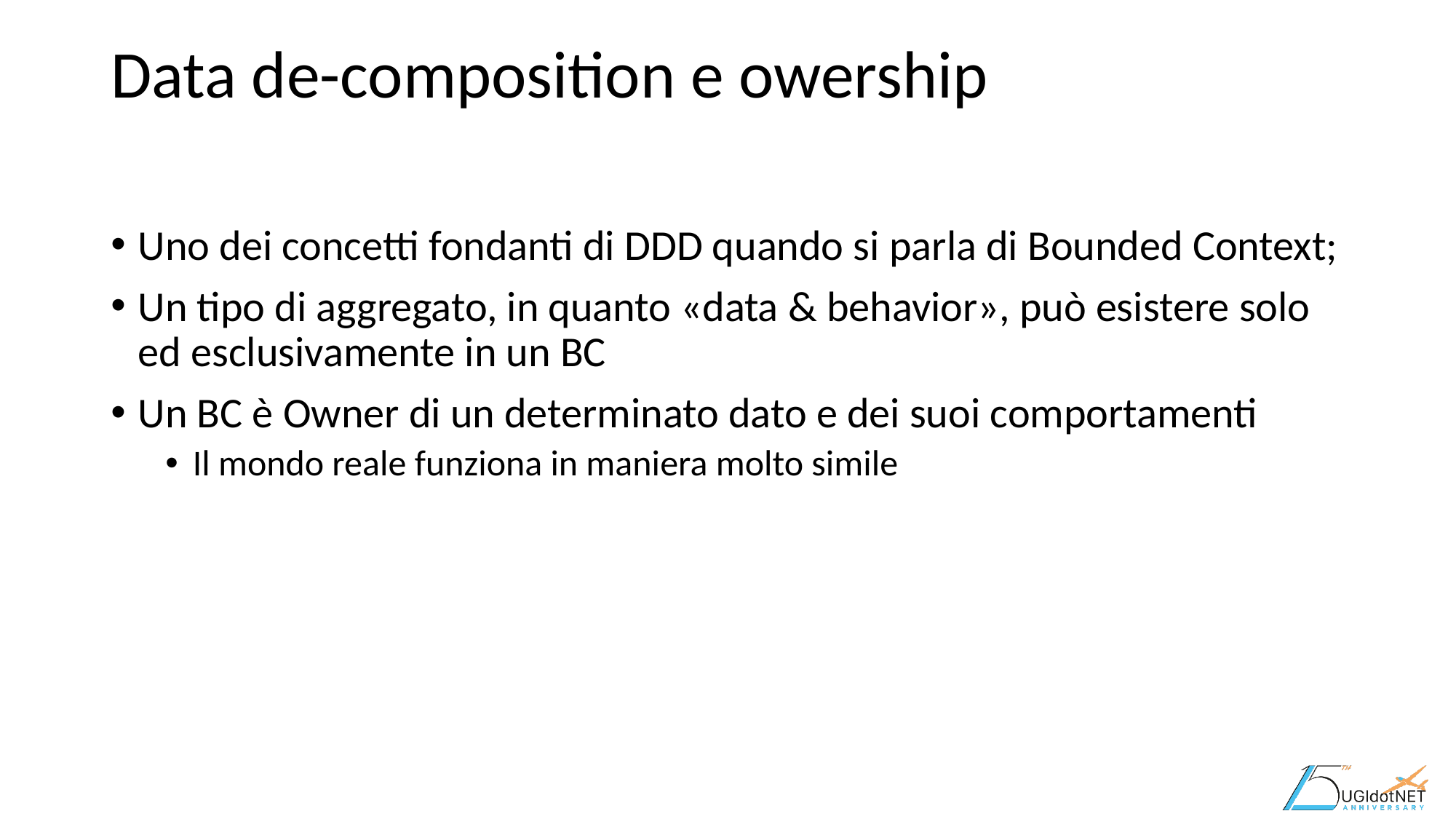

# Data de-composition e owership
Uno dei concetti fondanti di DDD quando si parla di Bounded Context;
Un tipo di aggregato, in quanto «data & behavior», può esistere solo ed esclusivamente in un BC
Un BC è Owner di un determinato dato e dei suoi comportamenti
Il mondo reale funziona in maniera molto simile